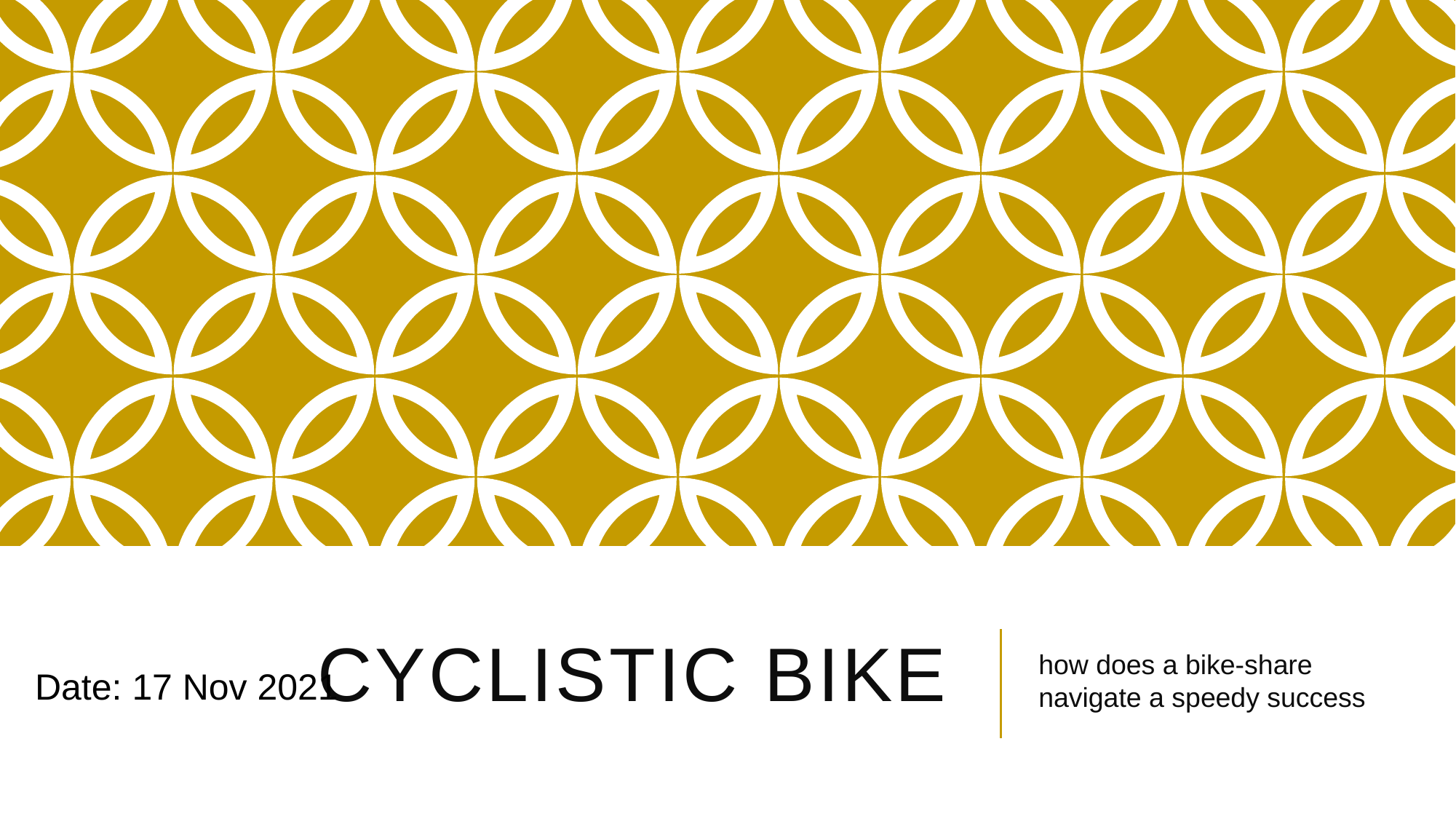

# Cyclistic Bike
how does a bike-share navigate a speedy success
Date: 17 Nov 2021